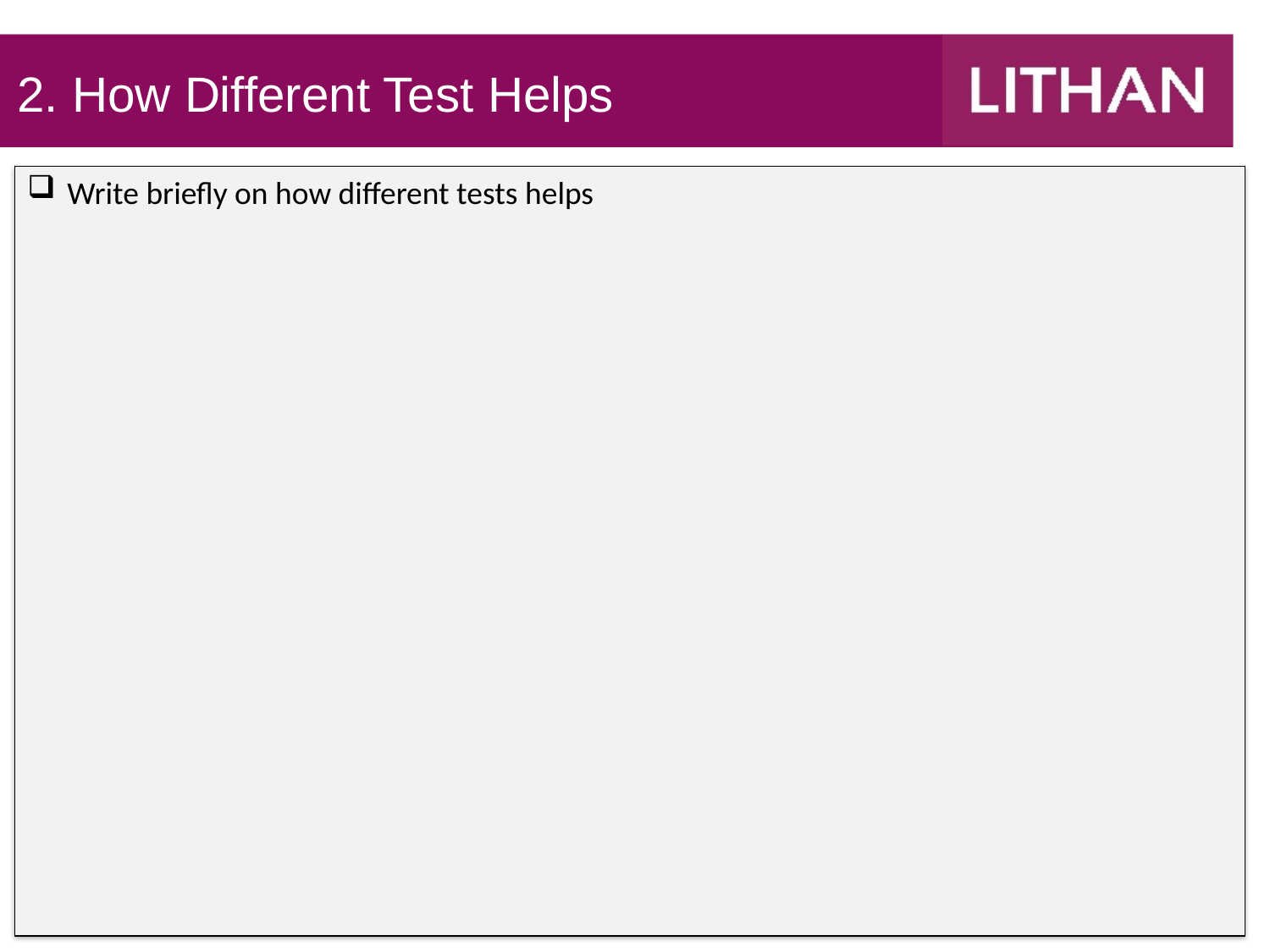

2. How Different Test Helps
Write briefly on how different tests helps